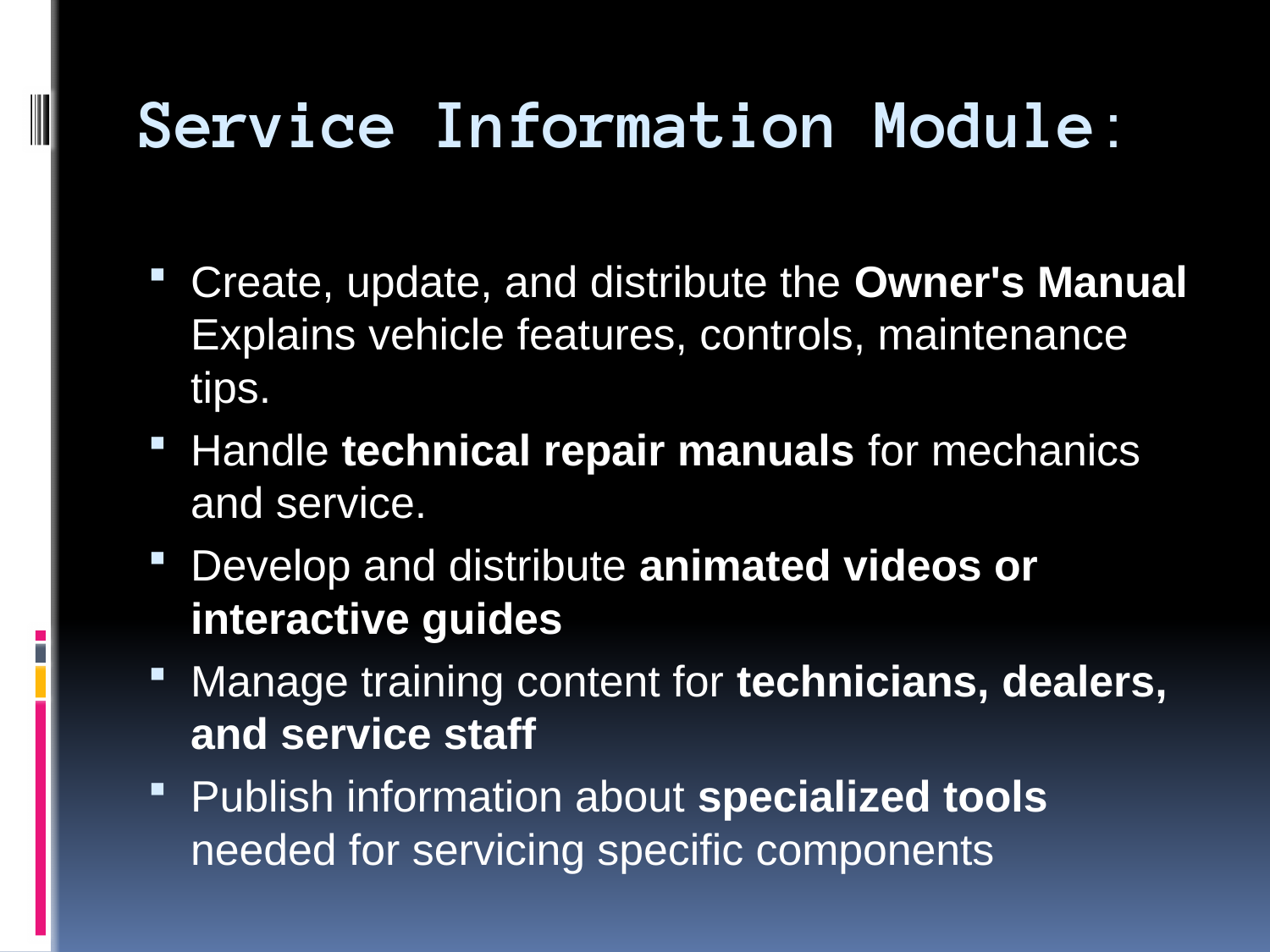

# Service Information Module:
Create, update, and distribute the Owner's Manual Explains vehicle features, controls, maintenance tips.
Handle technical repair manuals for mechanics and service.
Develop and distribute animated videos or interactive guides
Manage training content for technicians, dealers, and service staff
Publish information about specialized tools needed for servicing specific components